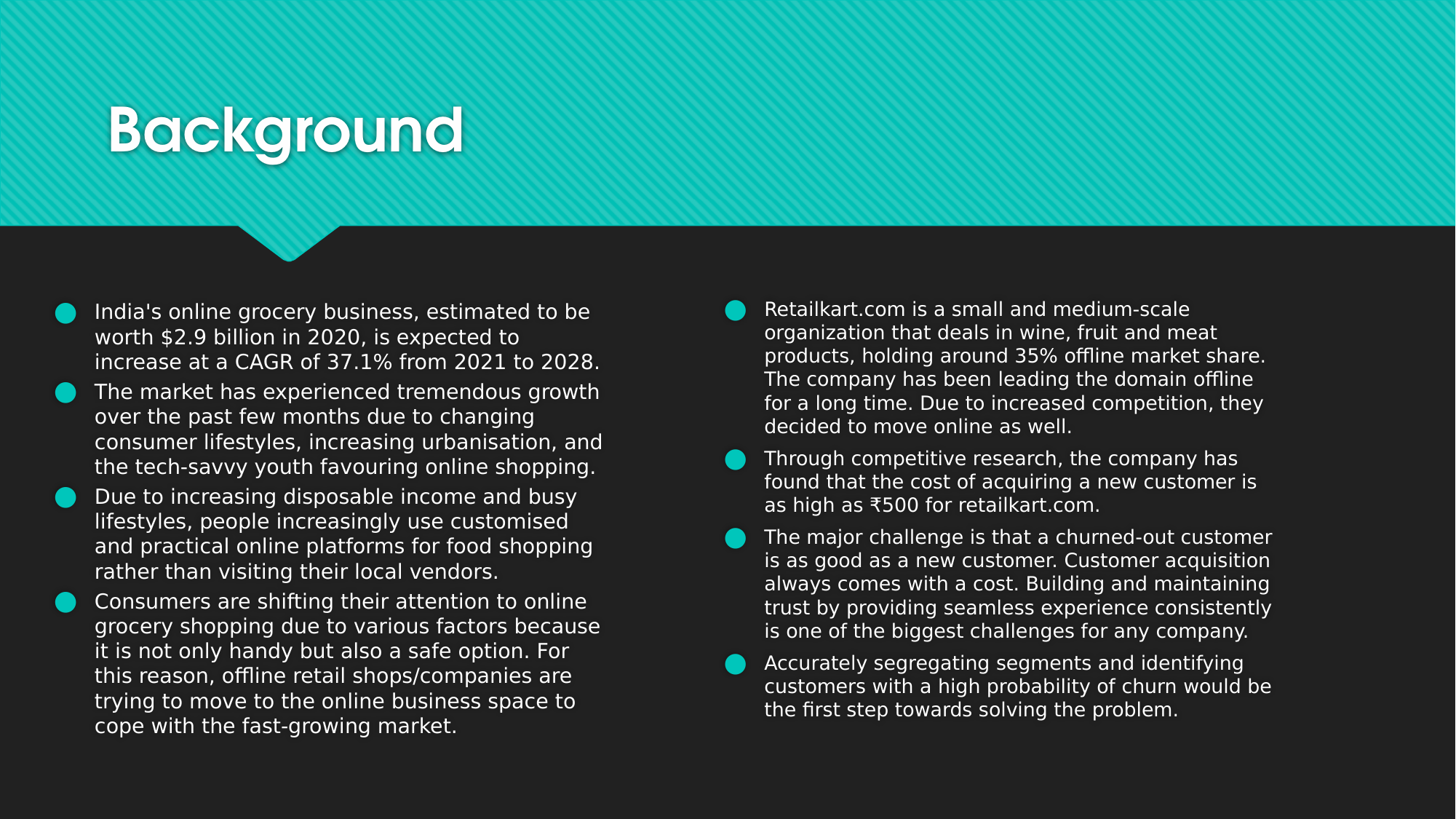

# Background

Retailkart.com is a small and medium-scale organization that deals in wine, fruit and meat products, holding around 35% offline market share. The company has been leading the domain offline for a long time. Due to increased competition, they decided to move online as well.
Through competitive research, the company has found that the cost of acquiring a new customer is as high as ₹500 for retailkart.com.
The major challenge is that a churned-out customer is as good as a new customer. Customer acquisition always comes with a cost. Building and maintaining trust by providing seamless experience consistently is one of the biggest challenges for any company.
Accurately segregating segments and identifying customers with a high probability of churn would be the first step towards solving the problem.

India's online grocery business, estimated to be worth $2.9 billion in 2020, is expected to increase at a CAGR of 37.1% from 2021 to 2028.
The market has experienced tremendous growth over the past few months due to changing consumer lifestyles, increasing urbanisation, and the tech-savvy youth favouring online shopping.
Due to increasing disposable income and busy lifestyles, people increasingly use customised and practical online platforms for food shopping rather than visiting their local vendors.
Consumers are shifting their attention to online grocery shopping due to various factors because it is not only handy but also a safe option. For this reason, offline retail shops/companies are trying to move to the online business space to cope with the fast-growing market.